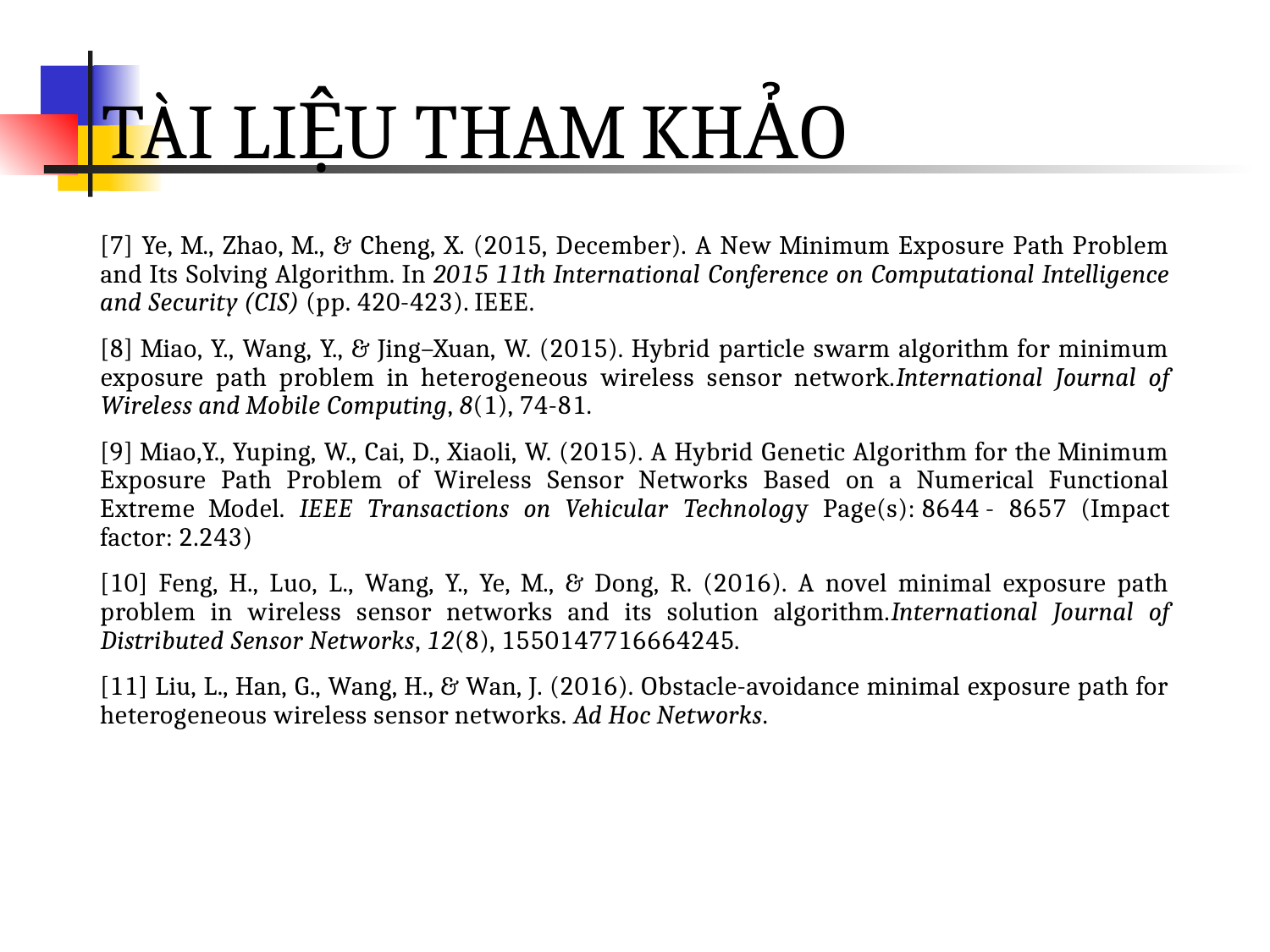

# TÀI LIỆU THAM KHẢO
[7] Ye, M., Zhao, M., & Cheng, X. (2015, December). A New Minimum Exposure Path Problem and Its Solving Algorithm. In 2015 11th International Conference on Computational Intelligence and Security (CIS) (pp. 420-423). IEEE.
[8] Miao, Y., Wang, Y., & Jing–Xuan, W. (2015). Hybrid particle swarm algorithm for minimum exposure path problem in heterogeneous wireless sensor network.International Journal of Wireless and Mobile Computing, 8(1), 74-81.
[9] Miao,Y., Yuping, W., Cai, D., Xiaoli, W. (2015). A Hybrid Genetic Algorithm for the Minimum Exposure Path Problem of Wireless Sensor Networks Based on a Numerical Functional Extreme Model. IEEE Transactions on Vehicular Technology Page(s): 8644 - 8657 (Impact factor: 2.243)
[10] Feng, H., Luo, L., Wang, Y., Ye, M., & Dong, R. (2016). A novel minimal exposure path problem in wireless sensor networks and its solution algorithm.International Journal of Distributed Sensor Networks, 12(8), 1550147716664245.
[11] Liu, L., Han, G., Wang, H., & Wan, J. (2016). Obstacle-avoidance minimal exposure path for heterogeneous wireless sensor networks. Ad Hoc Networks.